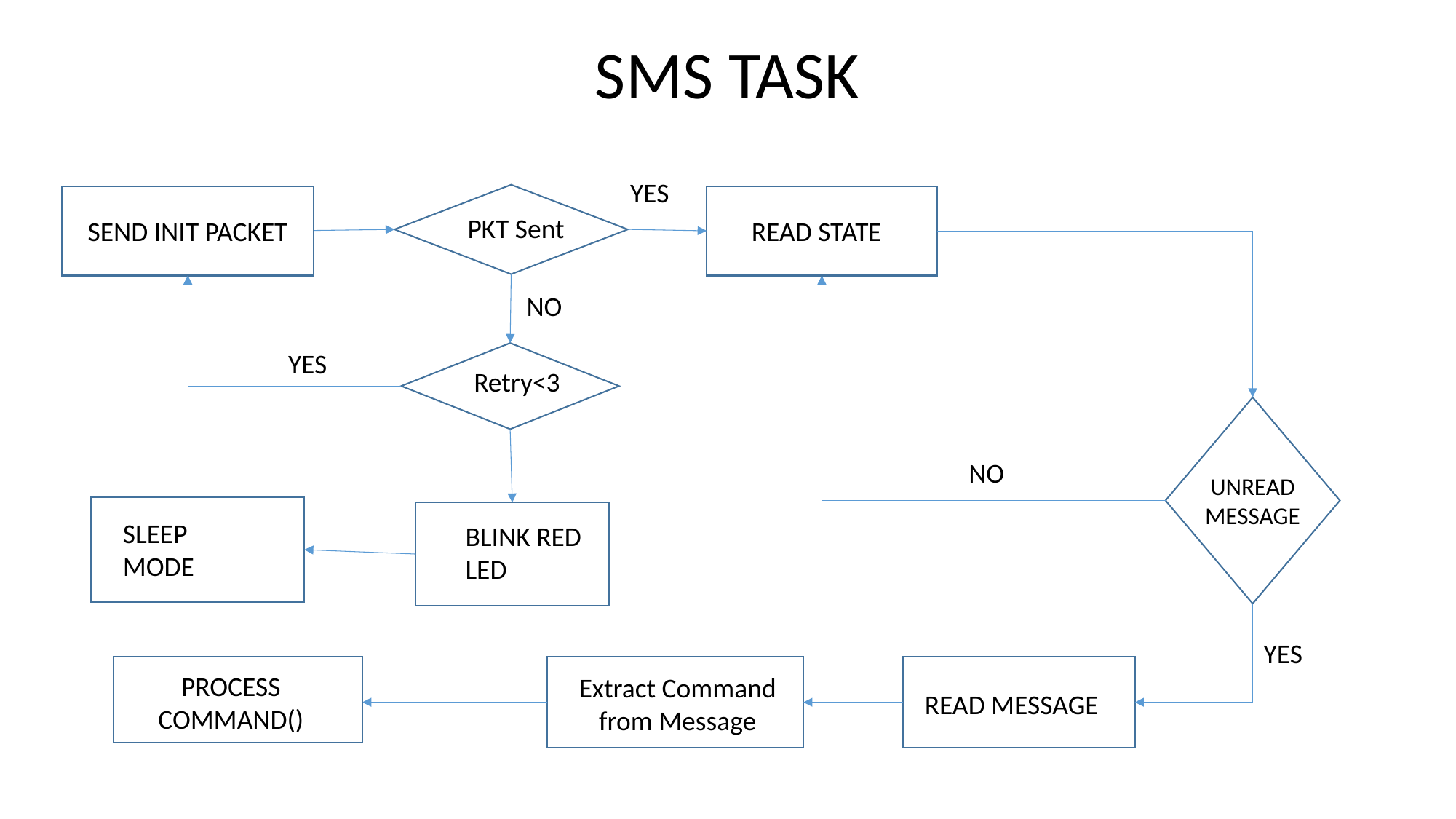

# SMS TASK
YES

PKT Sent
SEND INIT PACKET
READ STATE
NO
YES

Retry<3

NO
UNREAD MESSAGE

SLEEP MODE
BLINK RED LED
YES

PROCESS COMMAND()
Extract Command from Message
READ MESSAGE